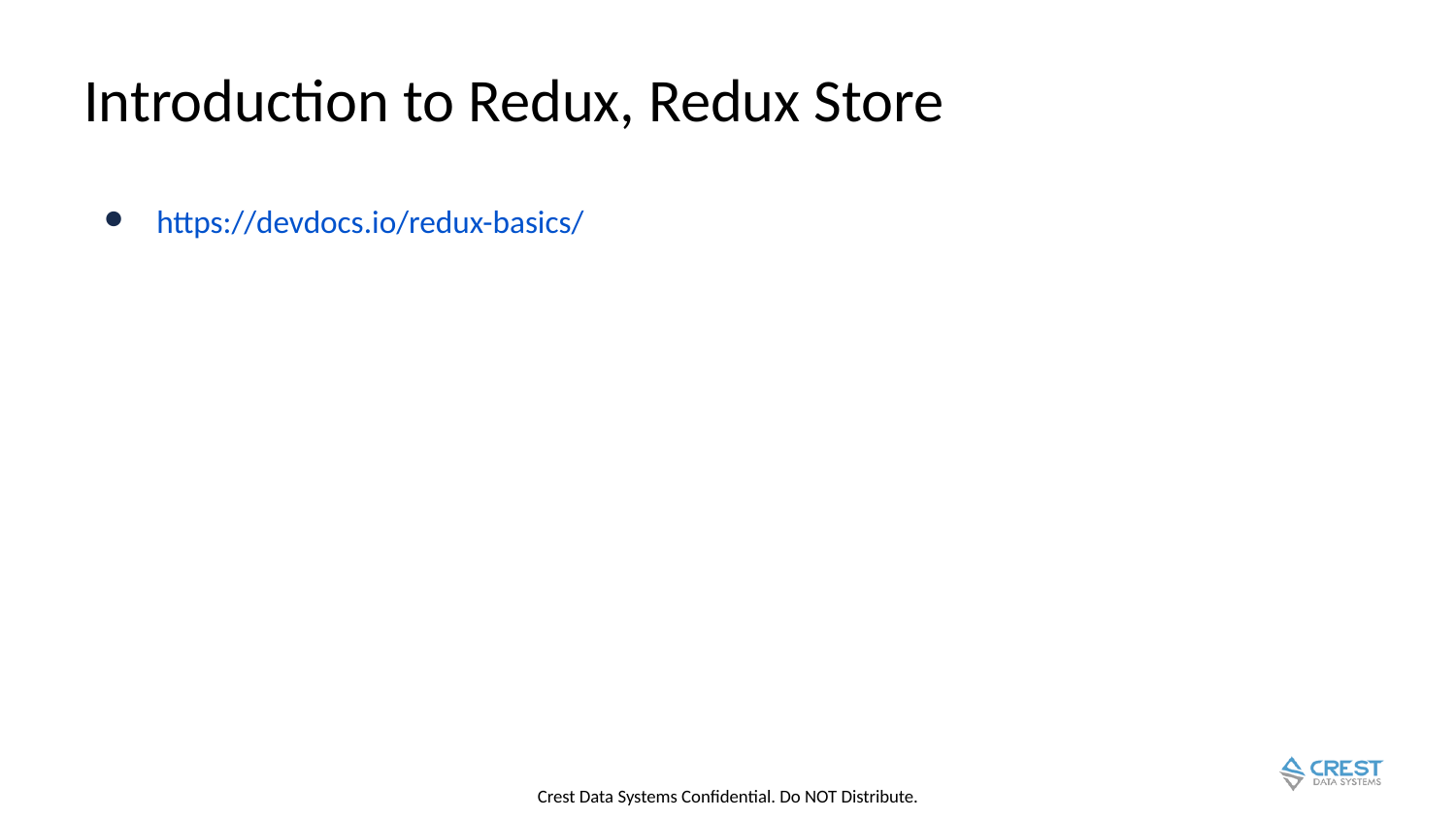

# Introduction to Redux, Redux Store
https://devdocs.io/redux-basics/